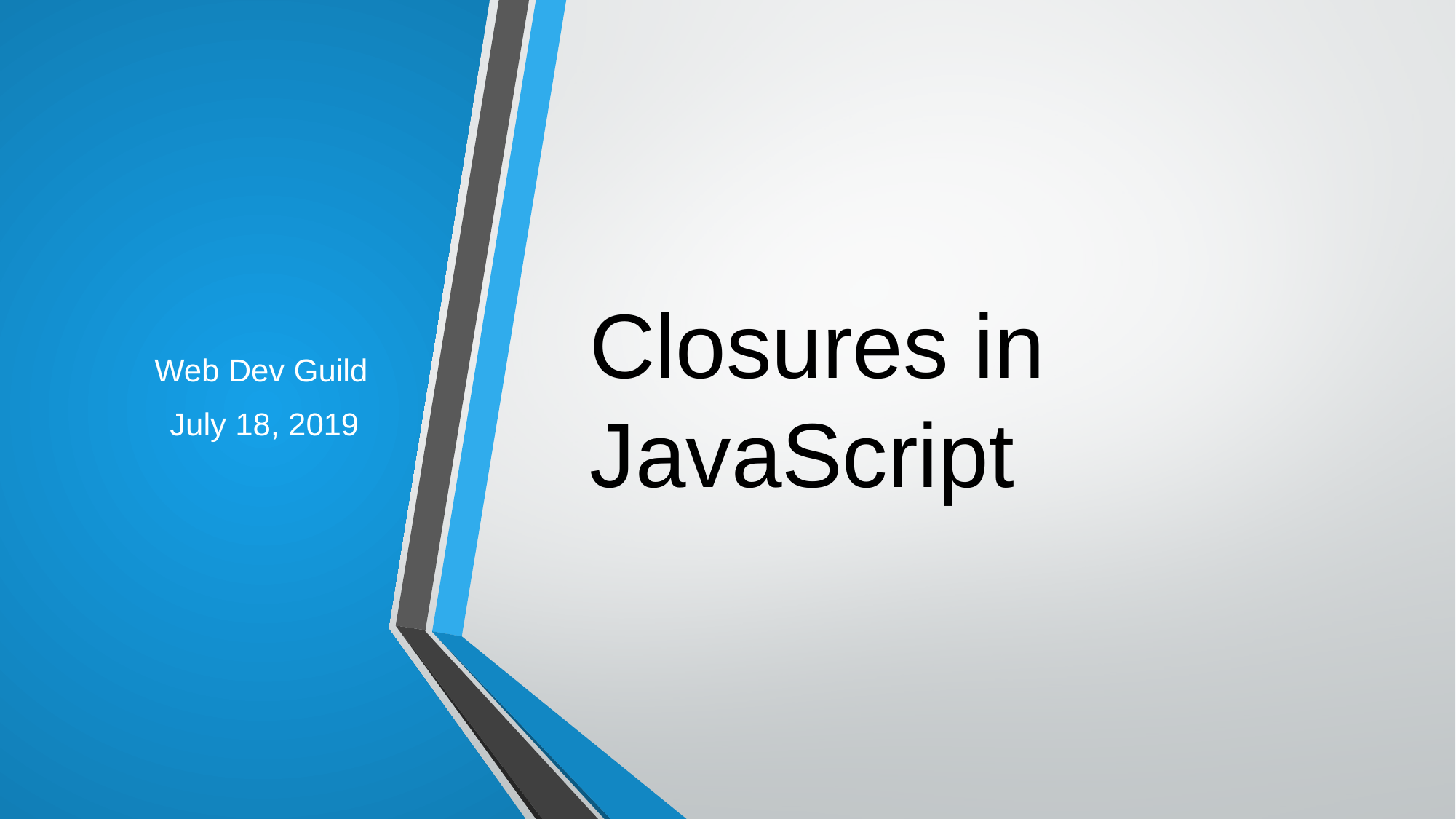

Web Dev Guild
July 18, 2019
# Closures in JavaScript